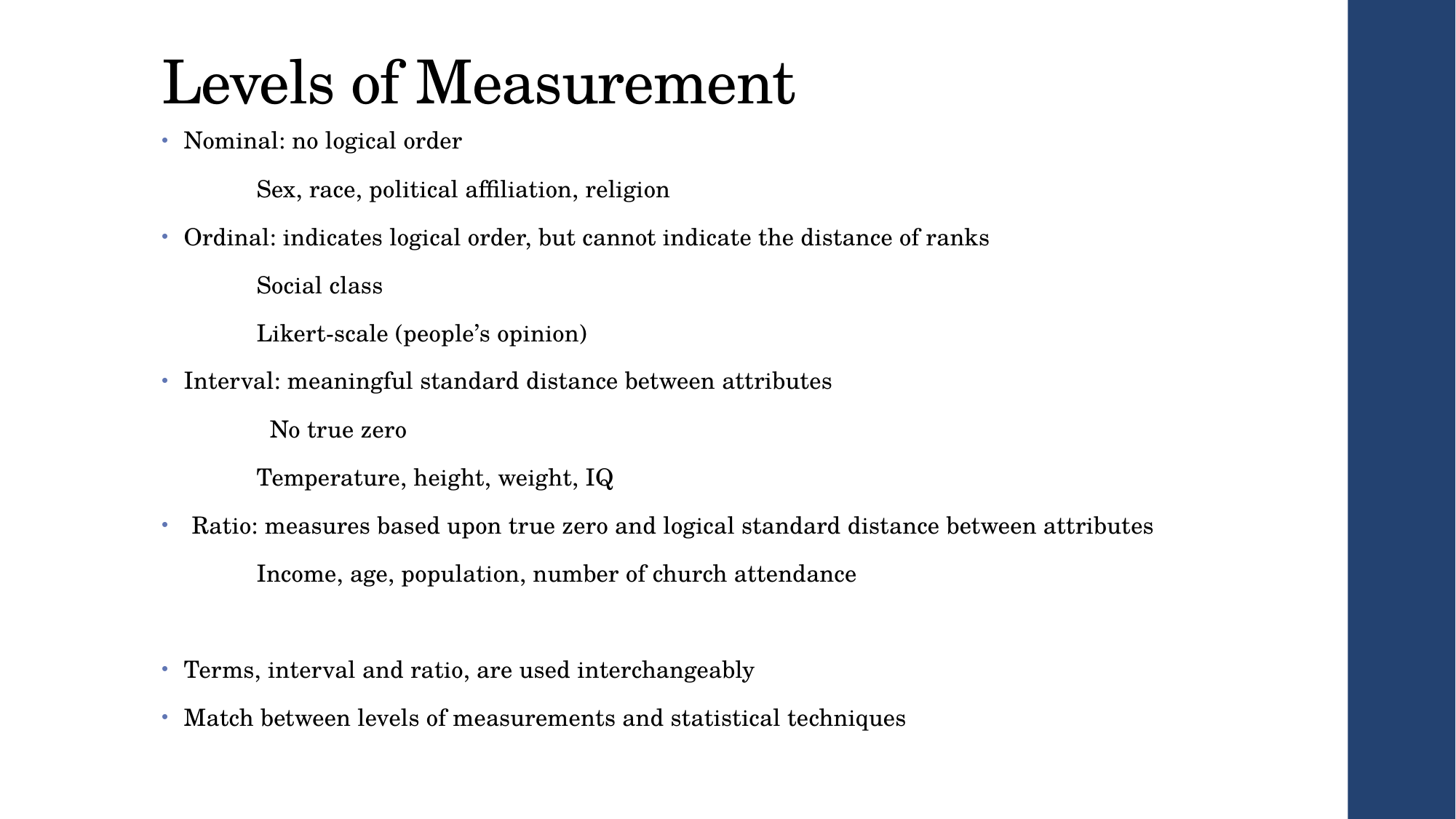

# Levels of Measurement
Nominal: no logical order
	Sex, race, political affiliation, religion
Ordinal: indicates logical order, but cannot indicate the distance of ranks
	Social class
	Likert-scale (people’s opinion)
Interval: meaningful standard distance between attributes
        	  No true zero
	Temperature, height, weight, IQ
 Ratio: measures based upon true zero and logical standard distance between attributes
	Income, age, population, number of church attendance

Terms, interval and ratio, are used interchangeably
Match between levels of measurements and statistical techniques